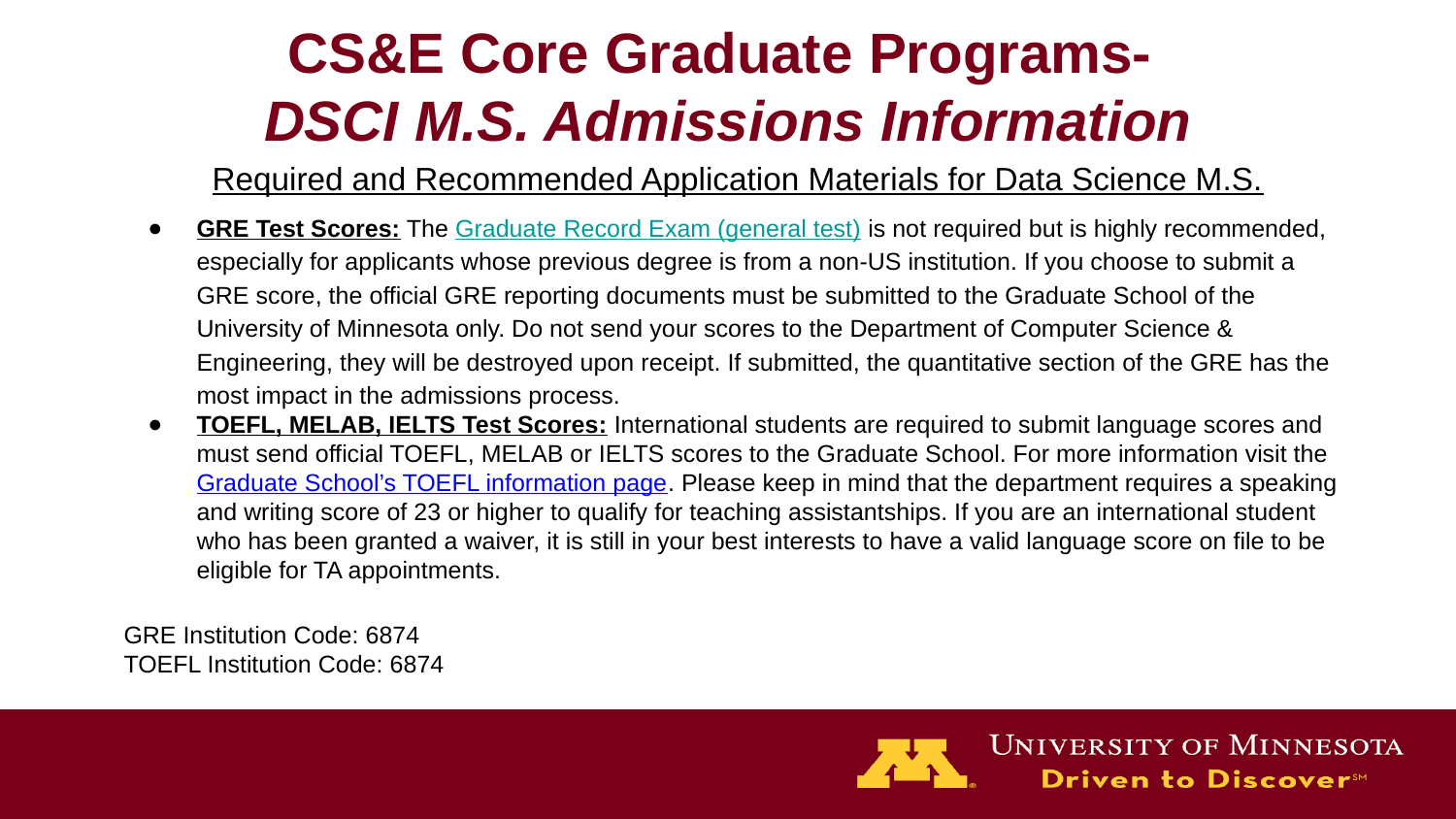

# CS&E Core Graduate Programs-
DSCI M.S. Admissions Information
Required and Recommended Application Materials for Data Science M.S.
GRE Test Scores: The Graduate Record Exam (general test) is not required but is highly recommended, especially for applicants whose previous degree is from a non-US institution. If you choose to submit a GRE score, the official GRE reporting documents must be submitted to the Graduate School of the University of Minnesota only. Do not send your scores to the Department of Computer Science & Engineering, they will be destroyed upon receipt. If submitted, the quantitative section of the GRE has the most impact in the admissions process.
TOEFL, MELAB, IELTS Test Scores: International students are required to submit language scores and must send official TOEFL, MELAB or IELTS scores to the Graduate School. For more information visit the Graduate School’s TOEFL information page. Please keep in mind that the department requires a speaking and writing score of 23 or higher to qualify for teaching assistantships. If you are an international student who has been granted a waiver, it is still in your best interests to have a valid language score on file to be eligible for TA appointments.
GRE Institution Code: 6874
TOEFL Institution Code: 6874